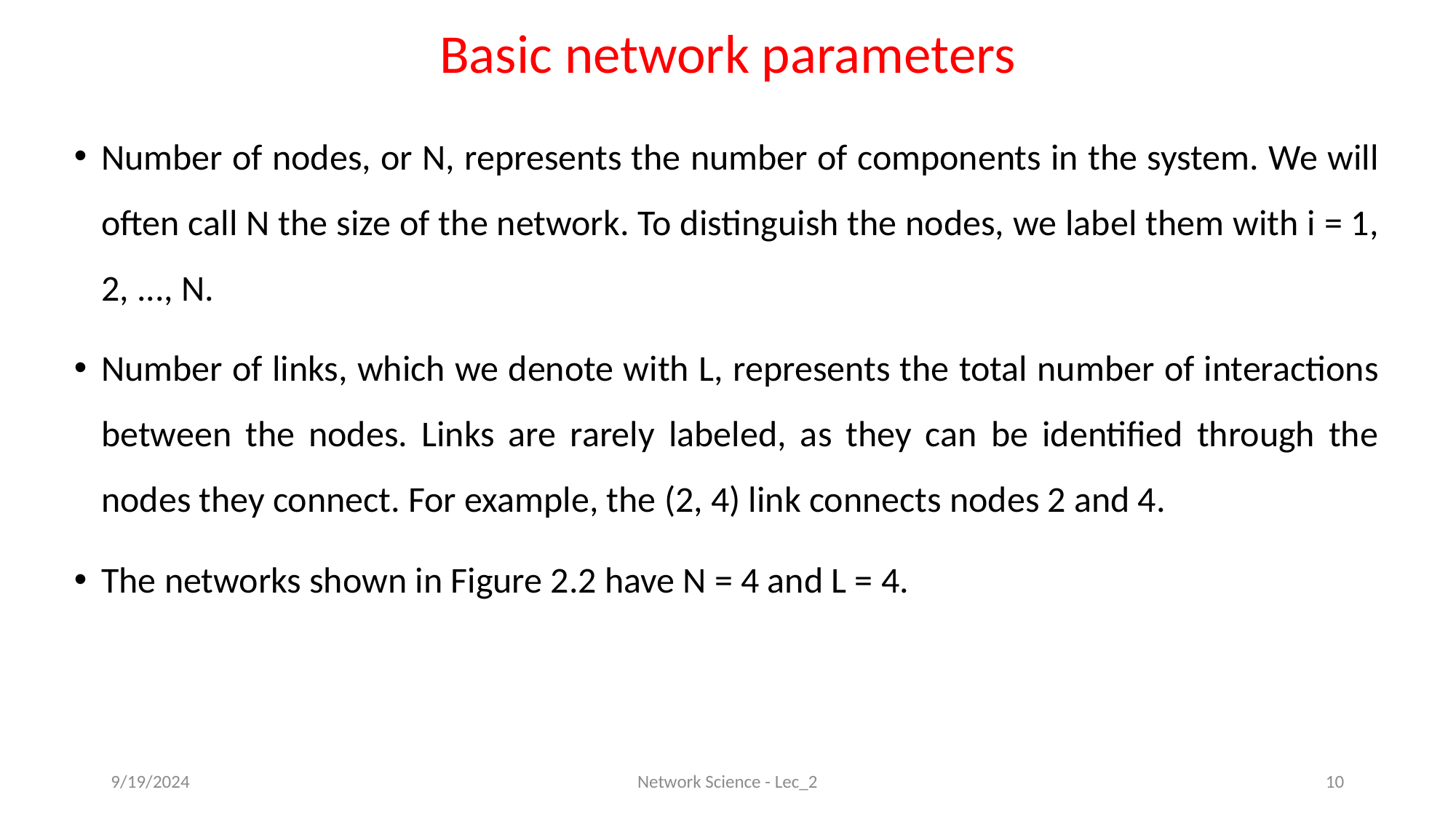

# Basic network parameters
Number of nodes, or N, represents the number of components in the system. We will often call N the size of the network. To distinguish the nodes, we label them with i = 1, 2, ..., N.
Number of links, which we denote with L, represents the total number of interactions between the nodes. Links are rarely labeled, as they can be identified through the nodes they connect. For example, the (2, 4) link connects nodes 2 and 4.
The networks shown in Figure 2.2 have N = 4 and L = 4.
9/19/2024
Network Science - Lec_2
10